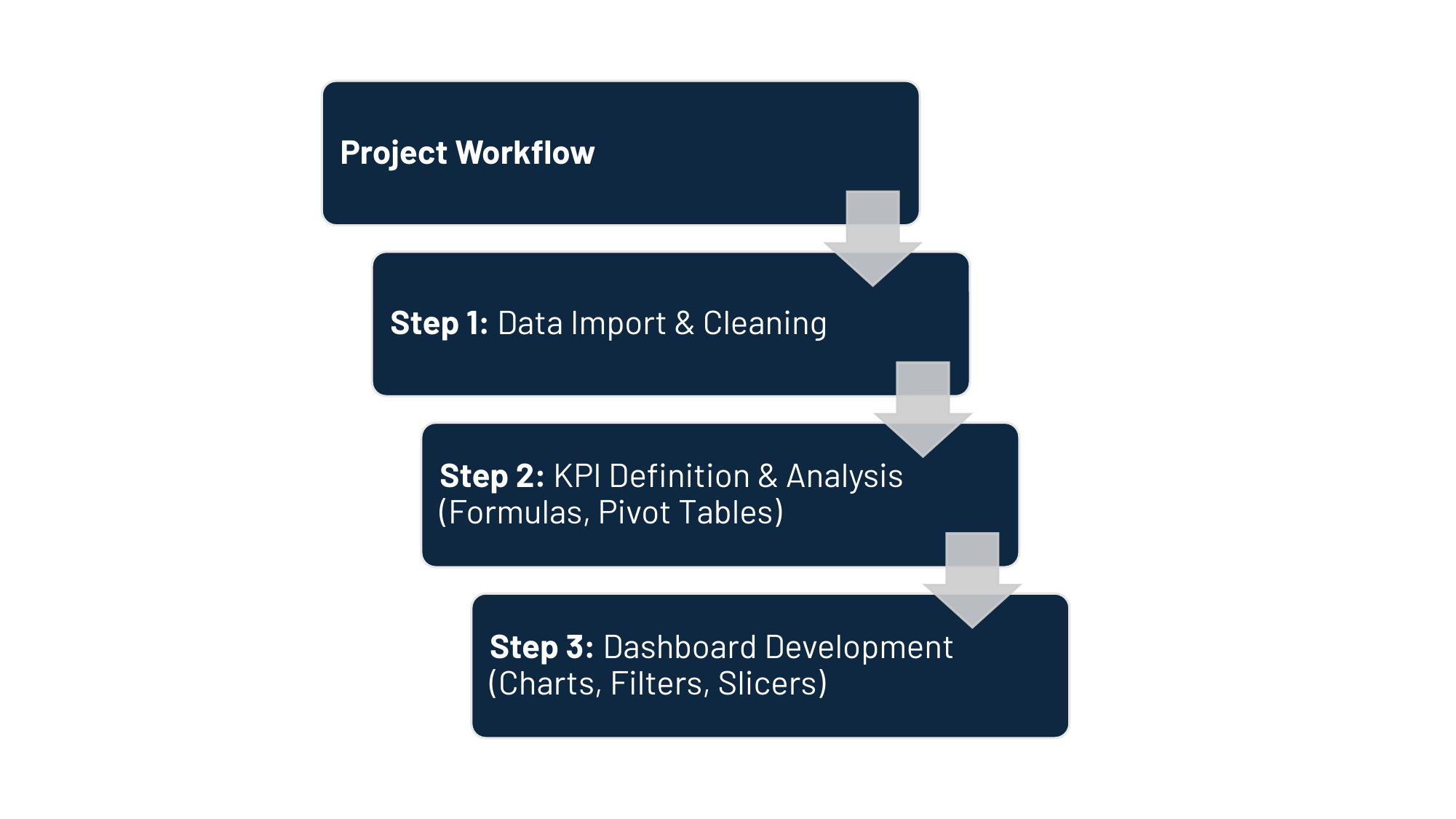

Project Workflow
Step 1: Data Import & Cleaning
Step 2: KPI Definition & Analysis (Formulas, Pivot Tables)
Step 3: Dashboard Development (Charts, Filters, Slicers)